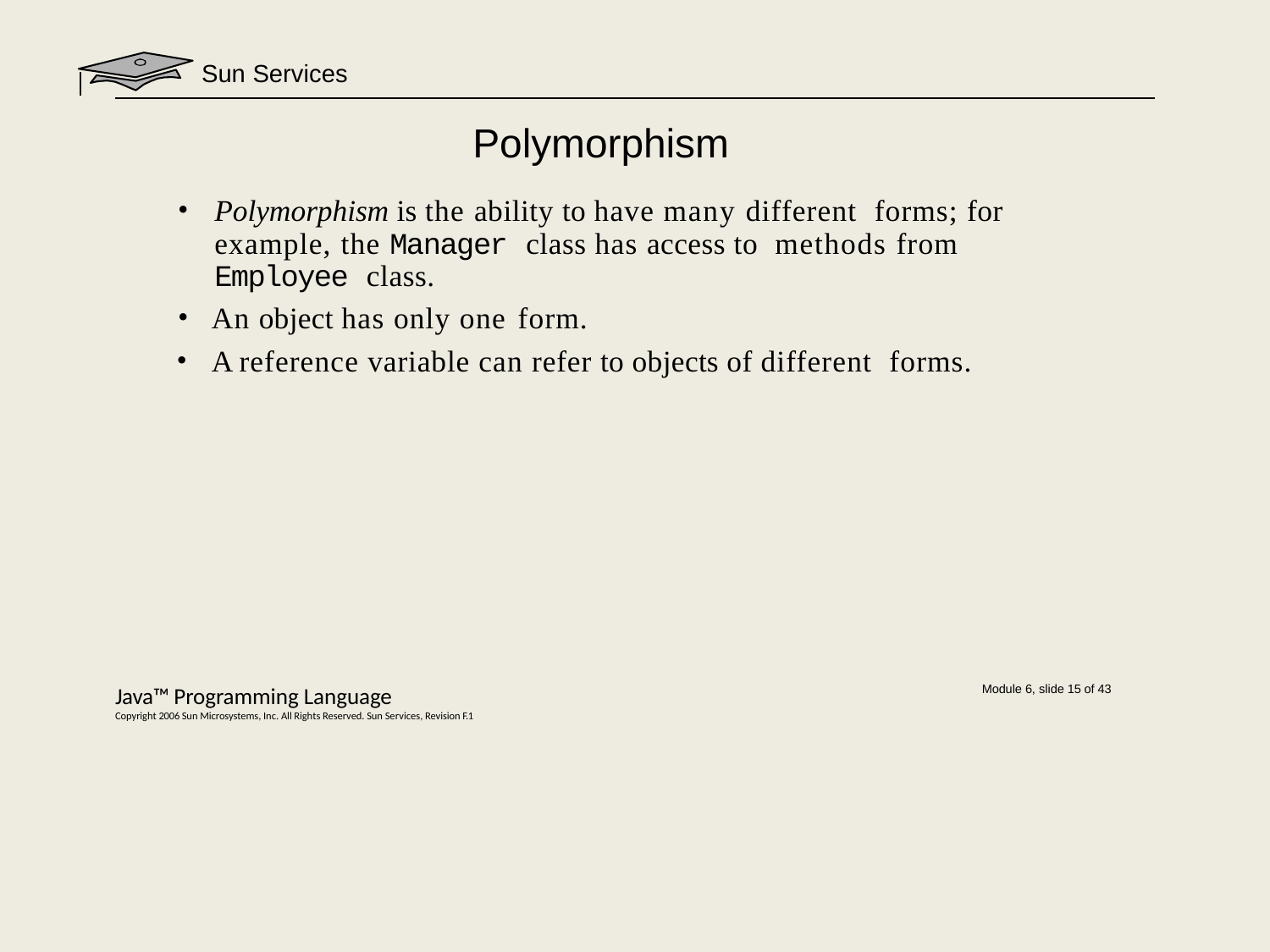

Sun Services

# Polymorphism
Polymorphism is the ability to have many different  forms; for example, the Manager class has access to  methods from Employee class.
An object has only one form.
A reference variable can refer to objects of different  forms.
Java™ Programming Language
Copyright 2006 Sun Microsystems, Inc. All Rights Reserved. Sun Services, Revision F.1
Module 6, slide 15 of 43